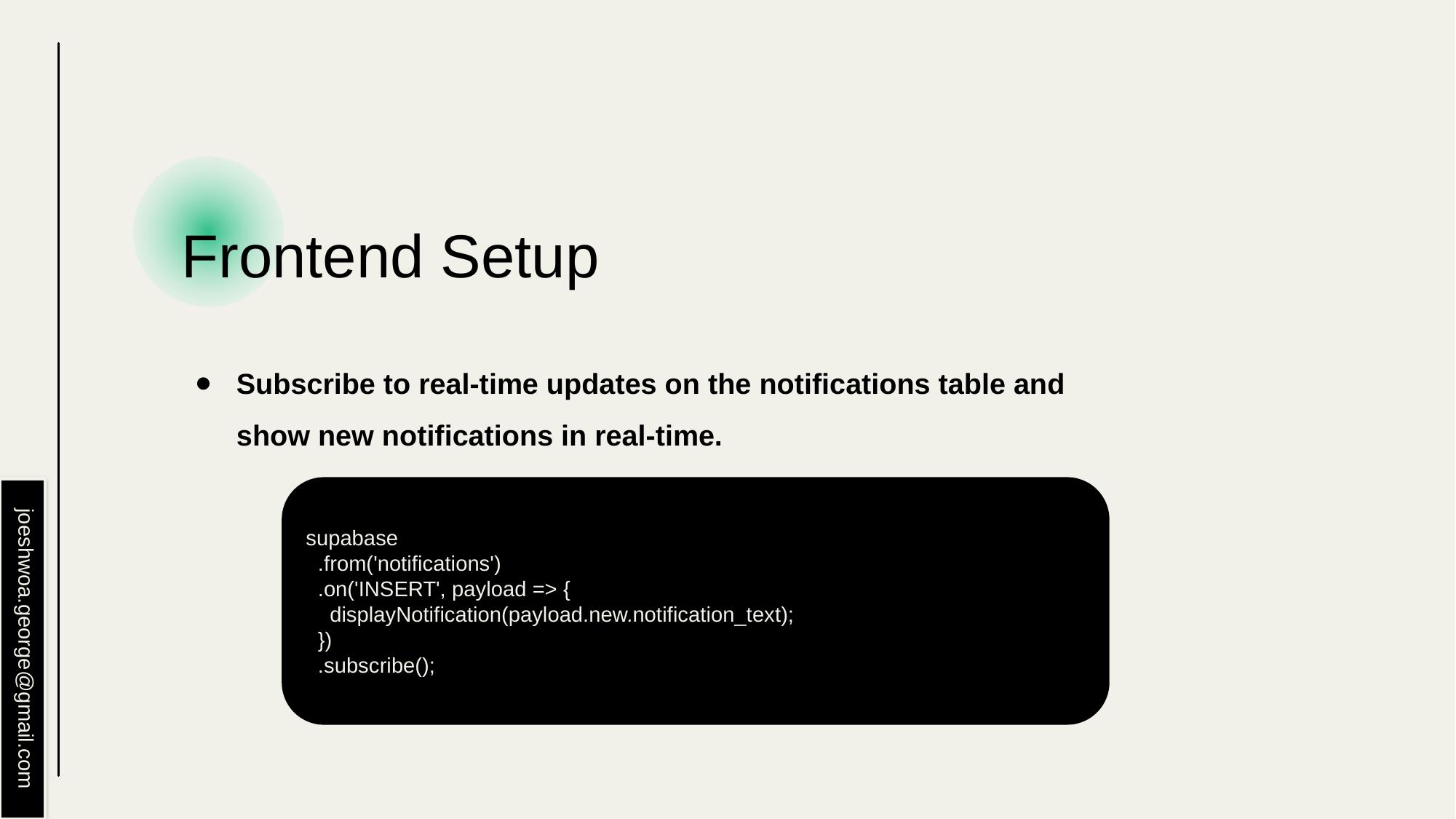

# Frontend Setup
Subscribe to real-time updates on the notifications table and show new notifications in real-time.

supabase
  .from('notifications')
  .on('INSERT', payload => {
    displayNotification(payload.new.notification_text);
  })
  .subscribe();
joeshwoa.george@gmail.com